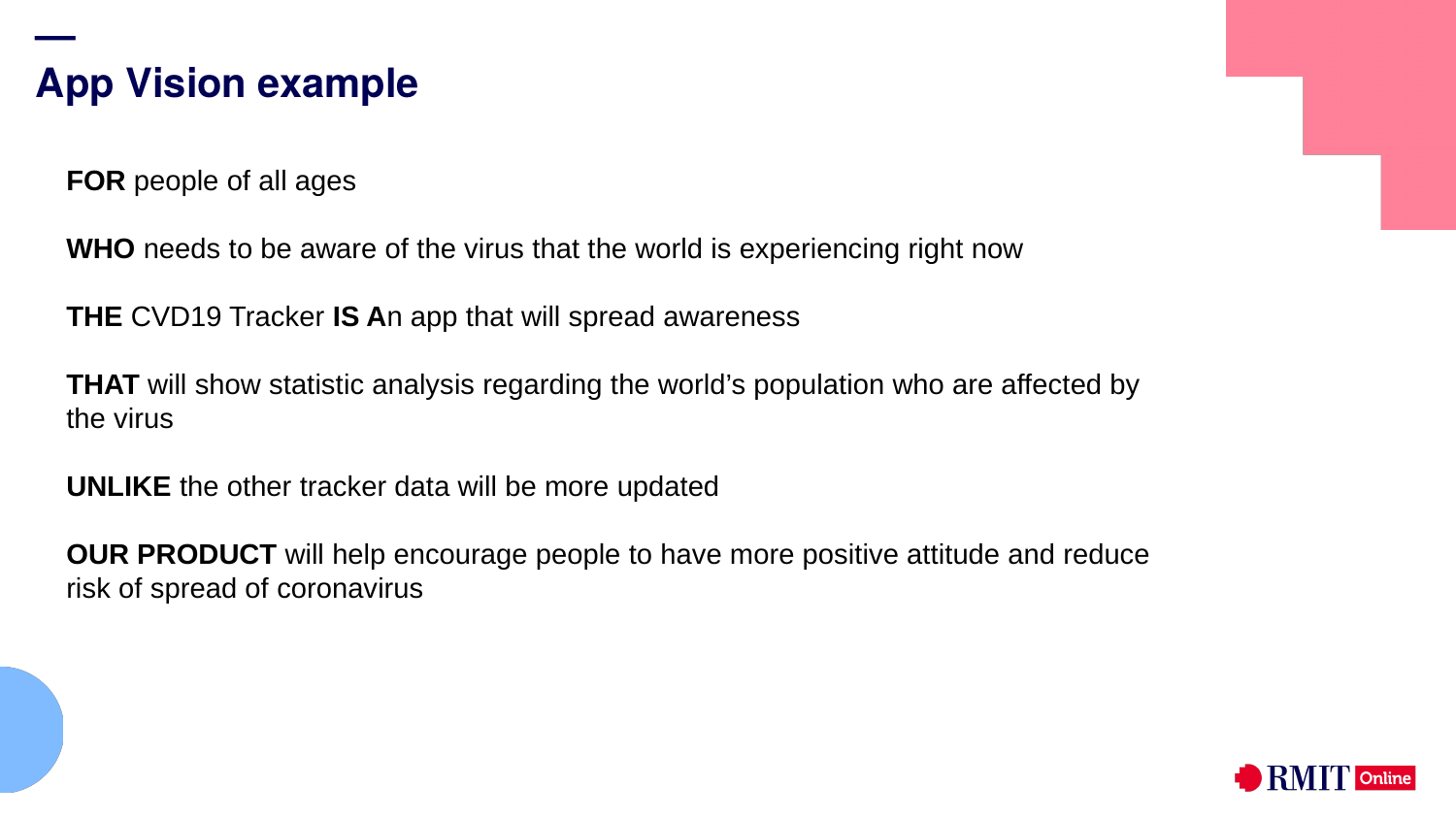

—
App Vision example
FOR people of all ages

WHO needs to be aware of the virus that the world is experiencing right now
THE CVD19 Tracker IS An app that will spread awareness

THAT will show statistic analysis regarding the world’s population who are affected by the virus
UNLIKE the other tracker data will be more updated

OUR PRODUCT will help encourage people to have more positive attitude and reduce risk of spread of coronavirus